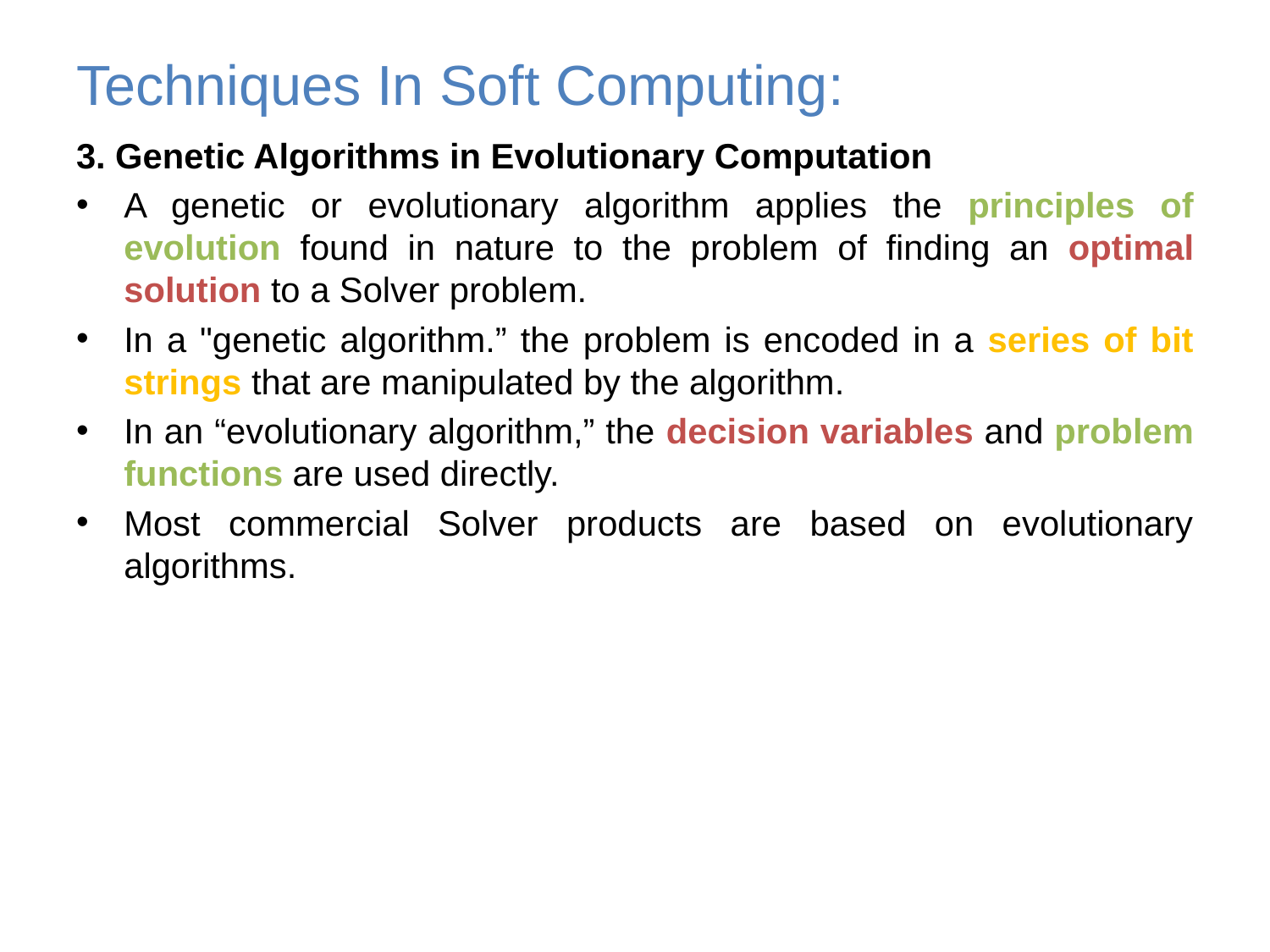

# Techniques In Soft Computing:
3. Genetic Algorithms in Evolutionary Computation
A genetic or evolutionary algorithm applies the principles of evolution found in nature to the problem of finding an optimal solution to a Solver problem.
In a "genetic algorithm.” the problem is encoded in a series of bit strings that are manipulated by the algorithm.
In an “evolutionary algorithm,” the decision variables and problem functions are used directly.
Most commercial Solver products are based on evolutionary algorithms.